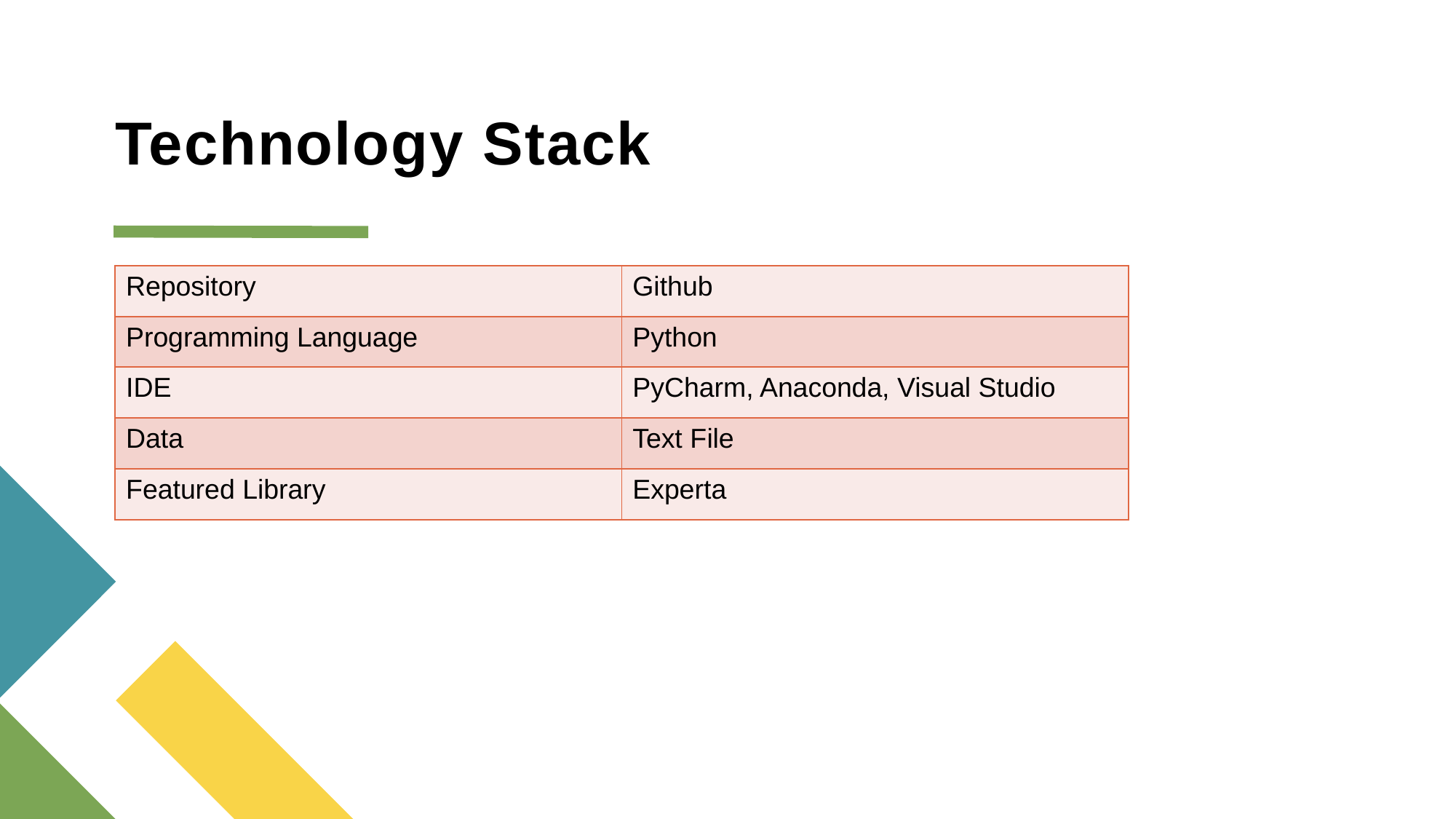

# Technology Stack
| Repository | Github |
| --- | --- |
| Programming Language | Python |
| IDE | PyCharm, Anaconda, Visual Studio |
| Data | Text File |
| Featured Library | Experta |